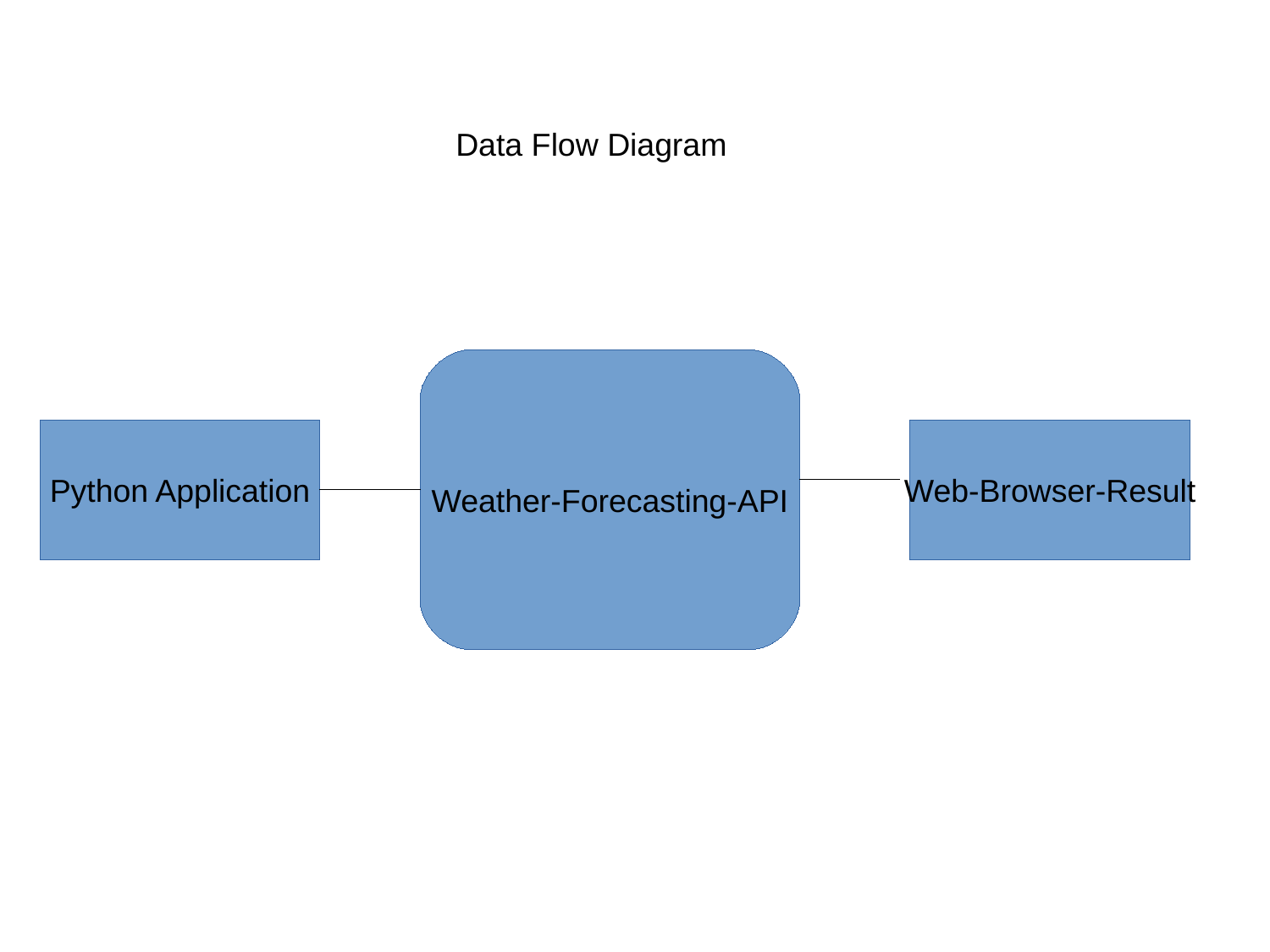

Data Flow Diagram
Weather-Forecasting-API
Python Application
Web-Browser-Result